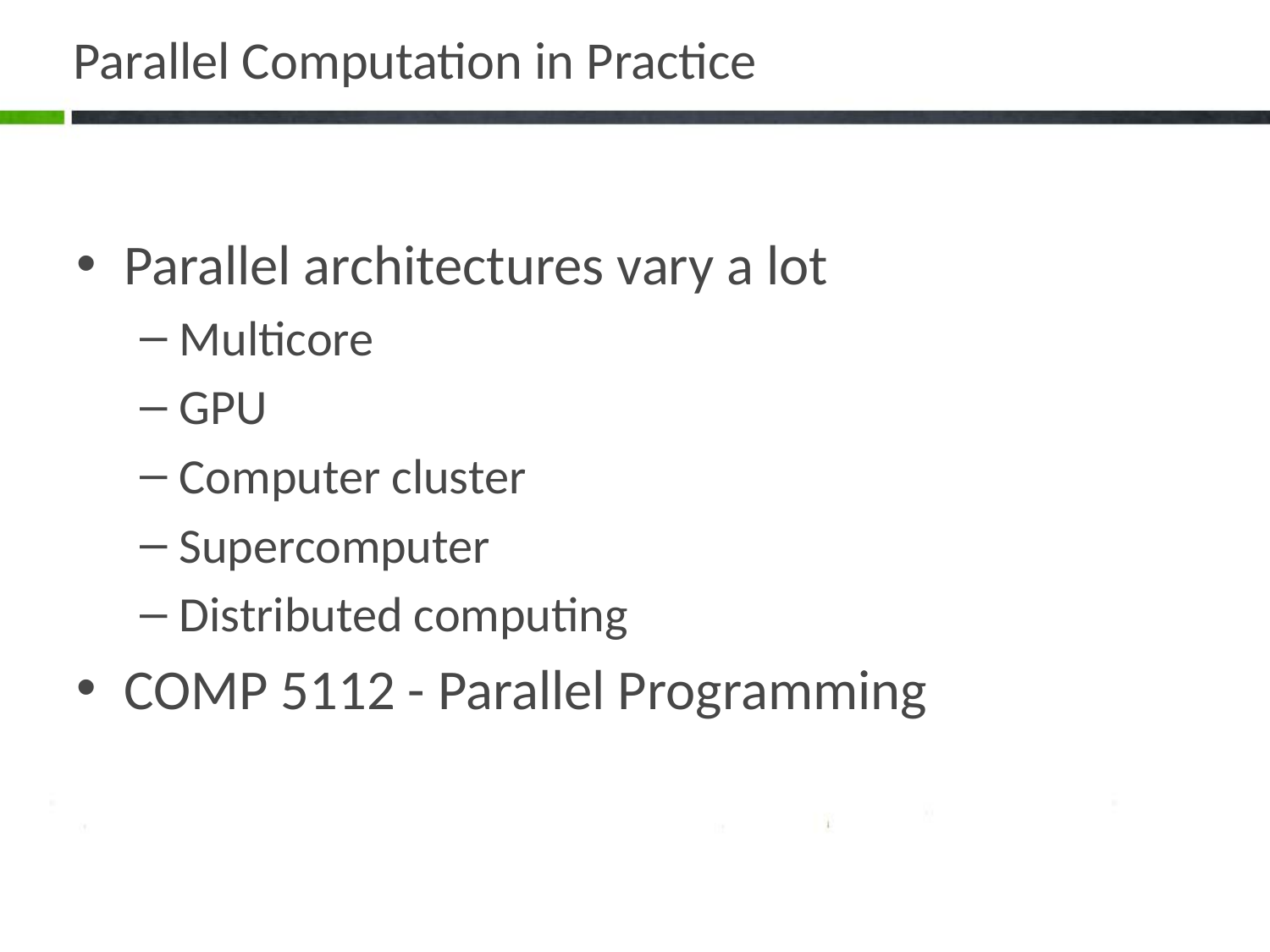

# Parallel Computation in Practice
Parallel architectures vary a lot
Multicore
GPU
Computer cluster
Supercomputer
Distributed computing
COMP 5112 - Parallel Programming